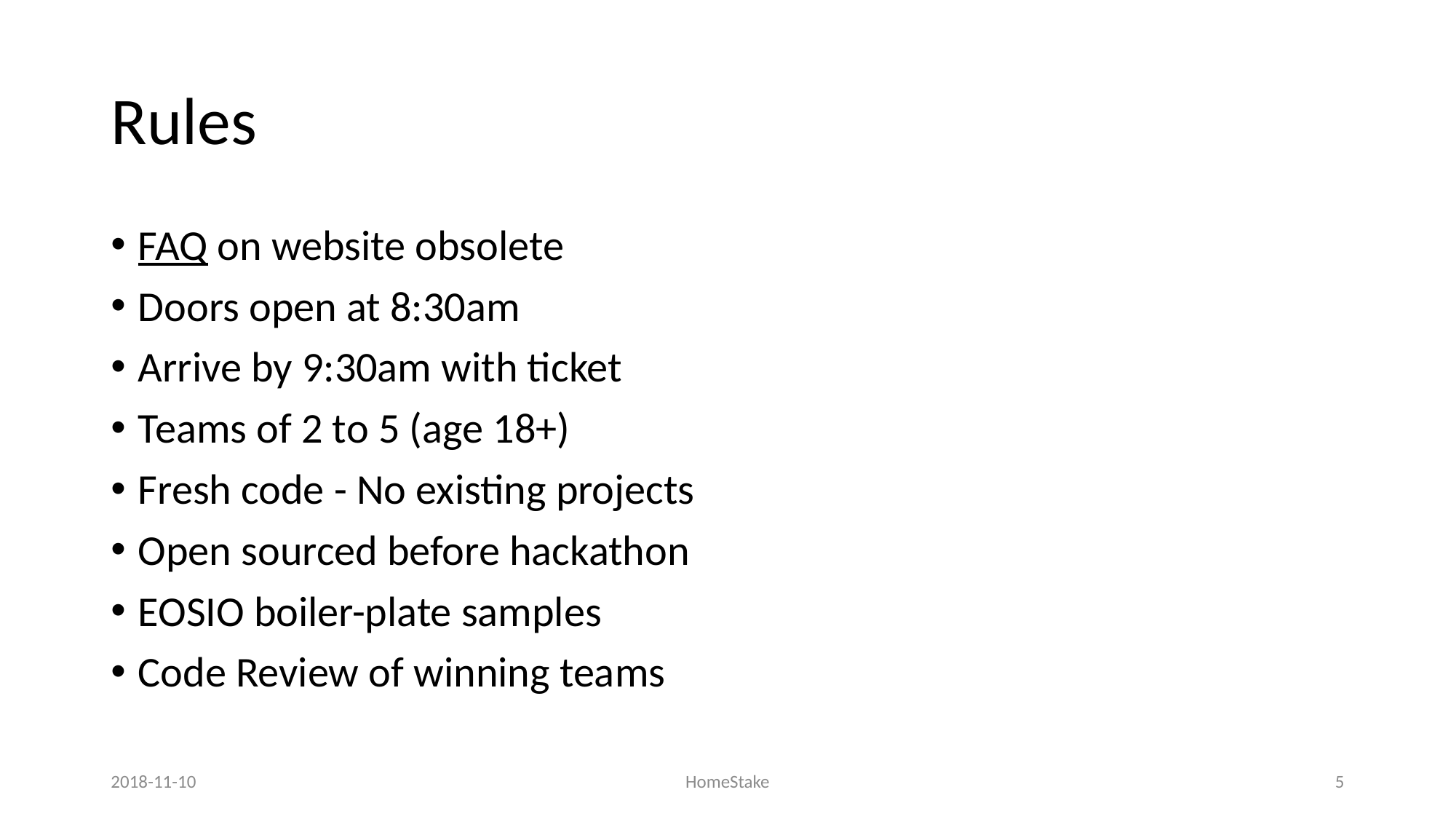

# Rules
FAQ on website obsolete
Doors open at 8:30am
Arrive by 9:30am with ticket
Teams of 2 to 5 (age 18+)
Fresh code - No existing projects
Open sourced before hackathon
EOSIO boiler-plate samples
Code Review of winning teams

2018-11-10
HomeStake
5